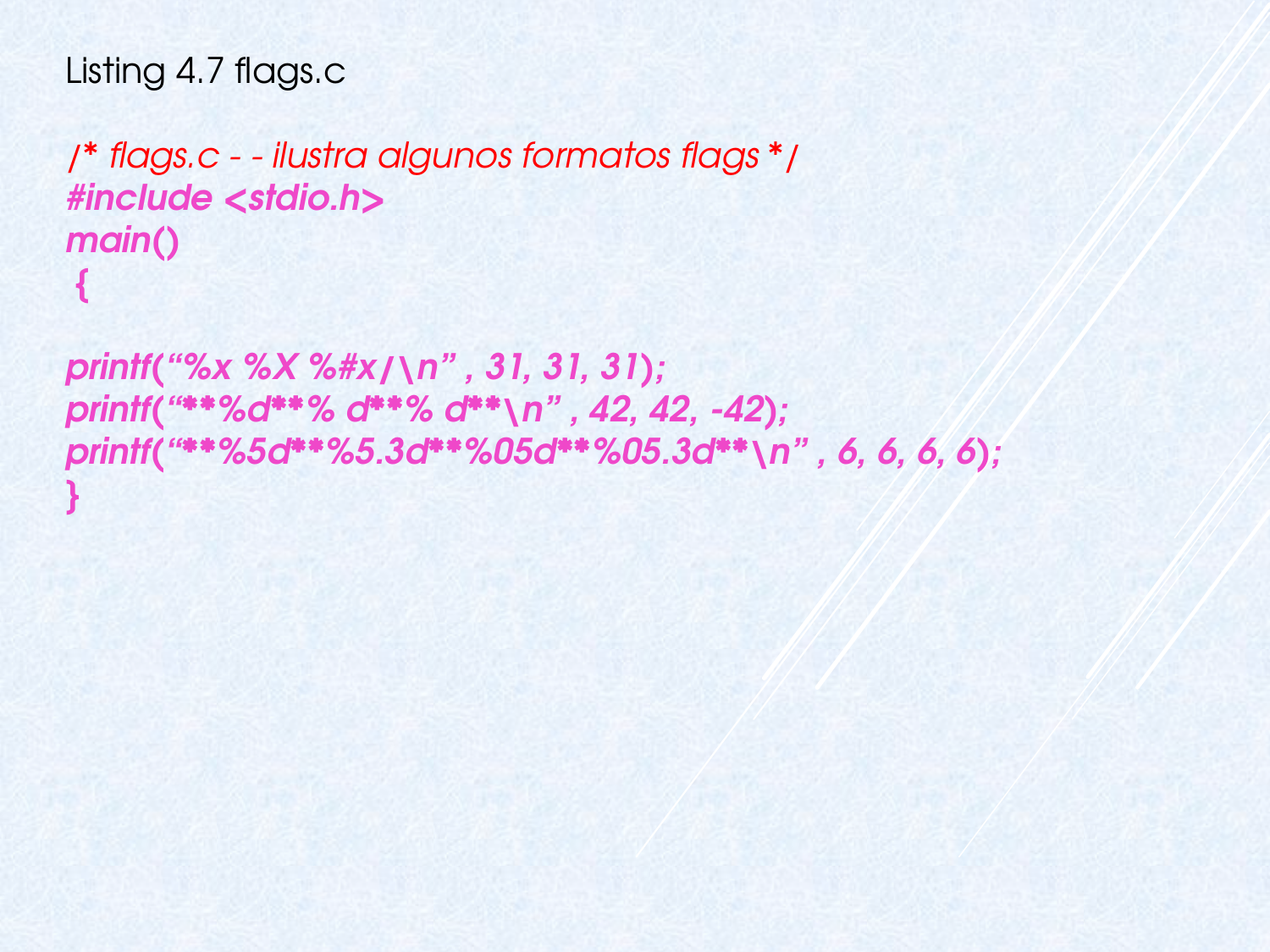

Listing 4.7 flags.c

/* flags.c - - ilustra algunos formatos flags */
#include <stdio.h>
main()
 {

printf(“%x %X %#x/\n” , 31, 31, 31);
printf(“**%d**% d**% d**\n” , 42, 42, -42);
printf(“**%5d**%5.3d**%05d**%05.3d**\n” , 6, 6, 6, 6);
}